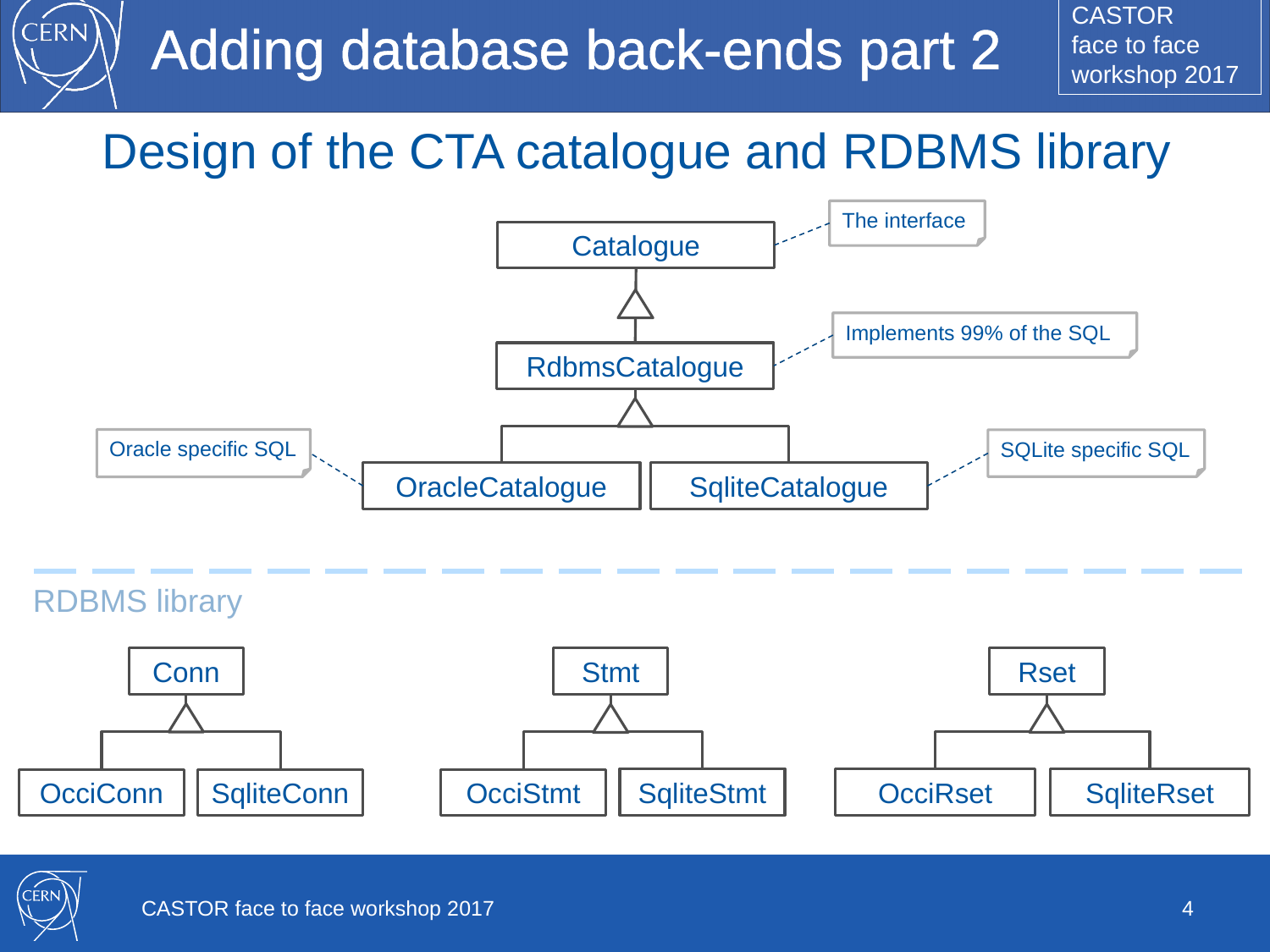

# Adding database back-ends part 2
Design of the CTA catalogue and RDBMS library
The interface
Catalogue

Implements 99% of the SQL
RdbmsCatalogue

Oracle specific SQL
SQLite specific SQL
OracleCatalogue
SqliteCatalogue
RDBMS library
Stmt
Rset
Conn

SqliteStmt
OcciRset
SqliteRset
OcciConn
SqliteConn
OcciStmt
CASTOR face to face workshop 2017

4